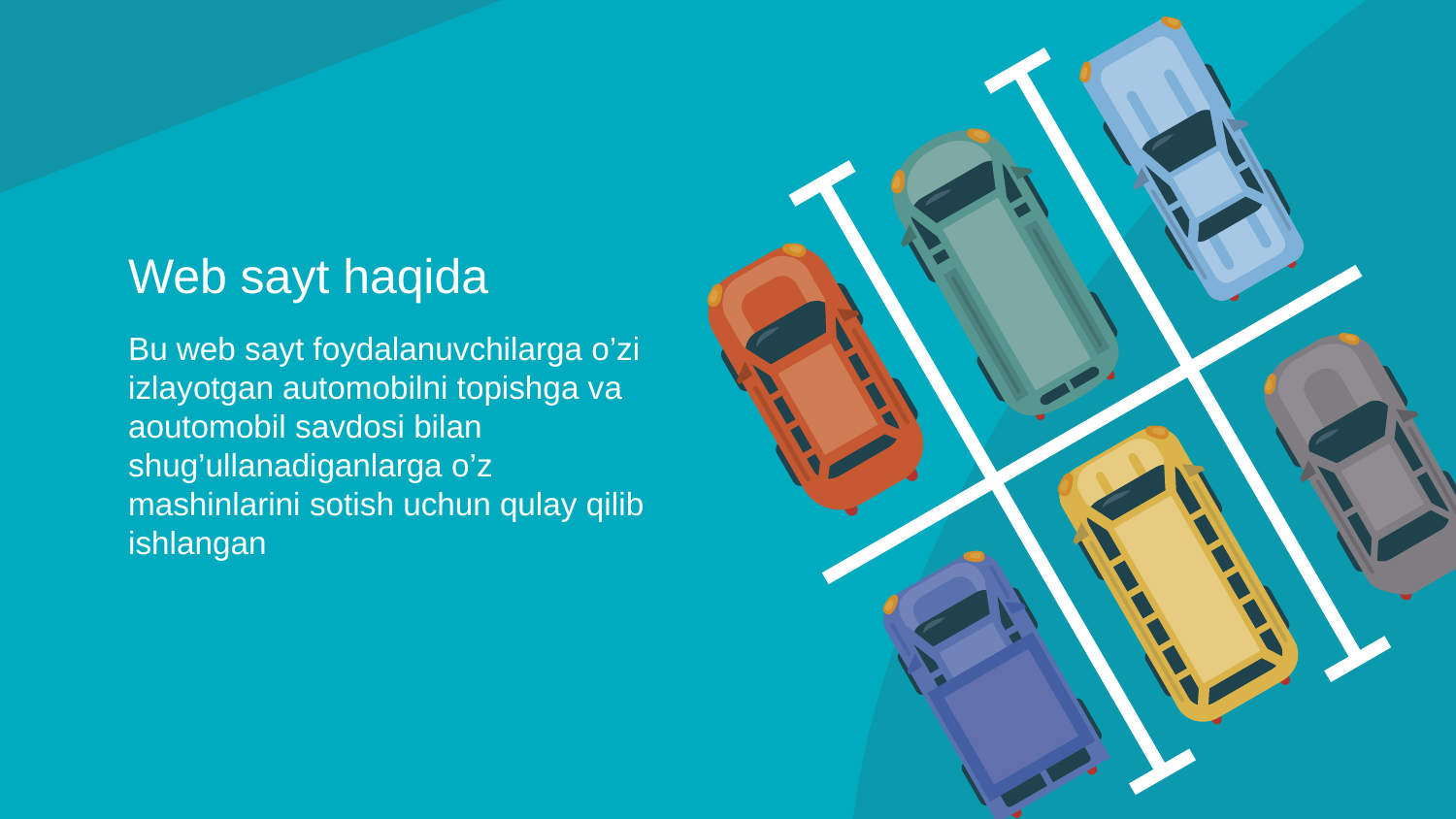

# Web sayt haqida
Bu web sayt foydalanuvchilarga o’zi izlayotgan automobilni topishga va aoutomobil savdosi bilan shug’ullanadiganlarga o’z mashinlarini sotish uchun qulay qilib ishlangan